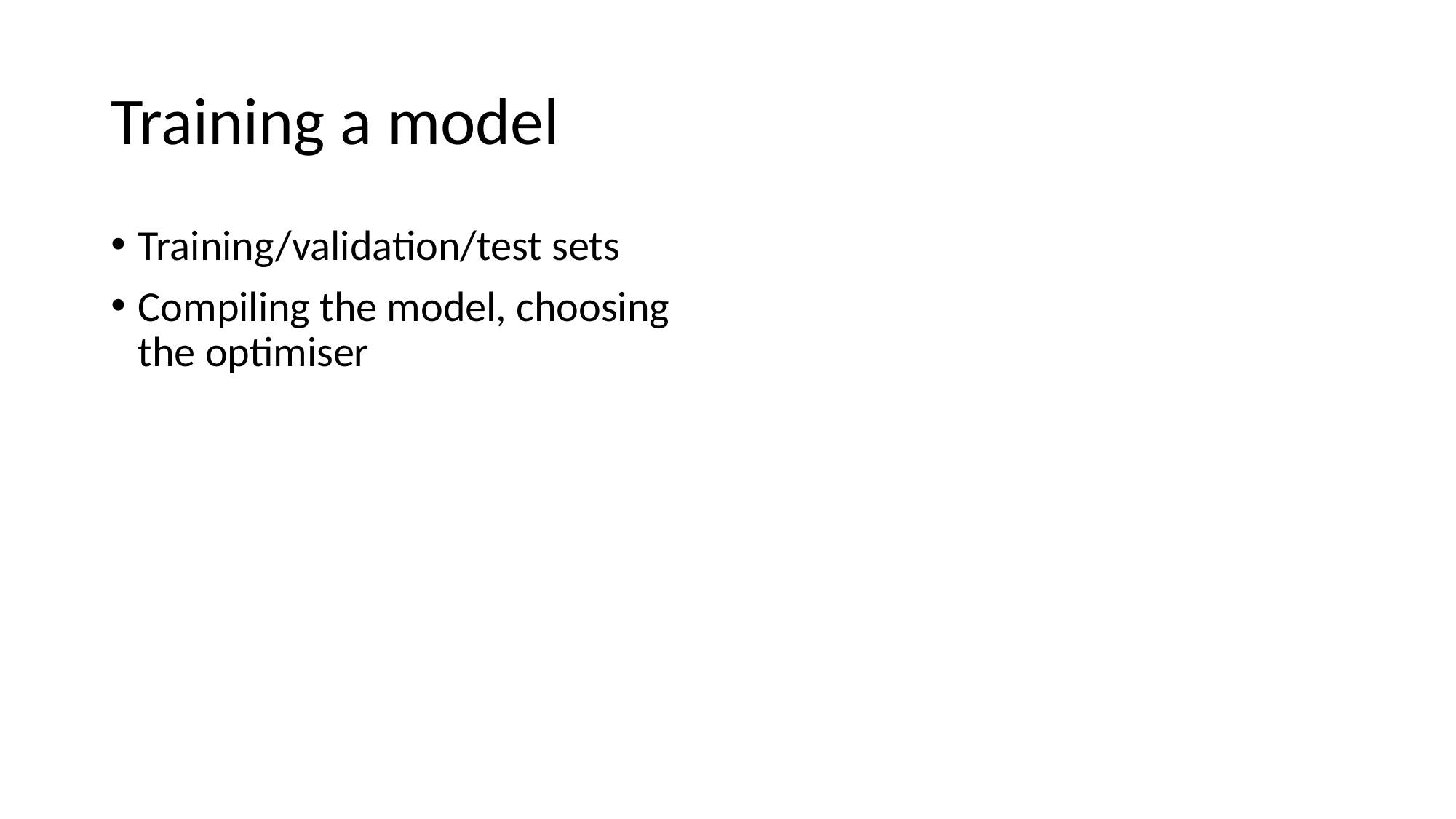

# Training a model
Training/validation/test sets
Compiling the model, choosing the optimiser